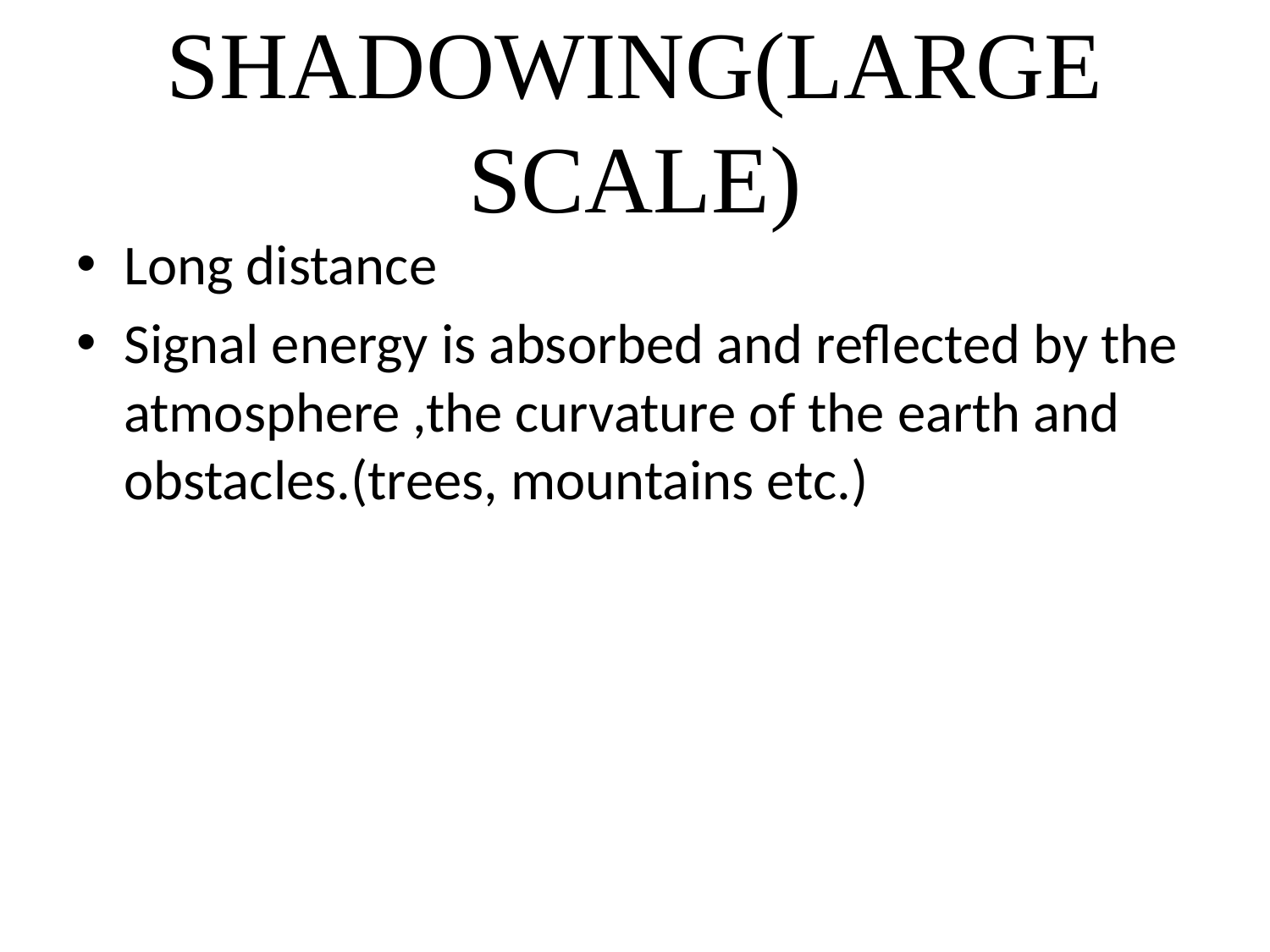

# Shadowing(large scale)
Long distance
Signal energy is absorbed and reflected by the atmosphere ,the curvature of the earth and obstacles.(trees, mountains etc.)